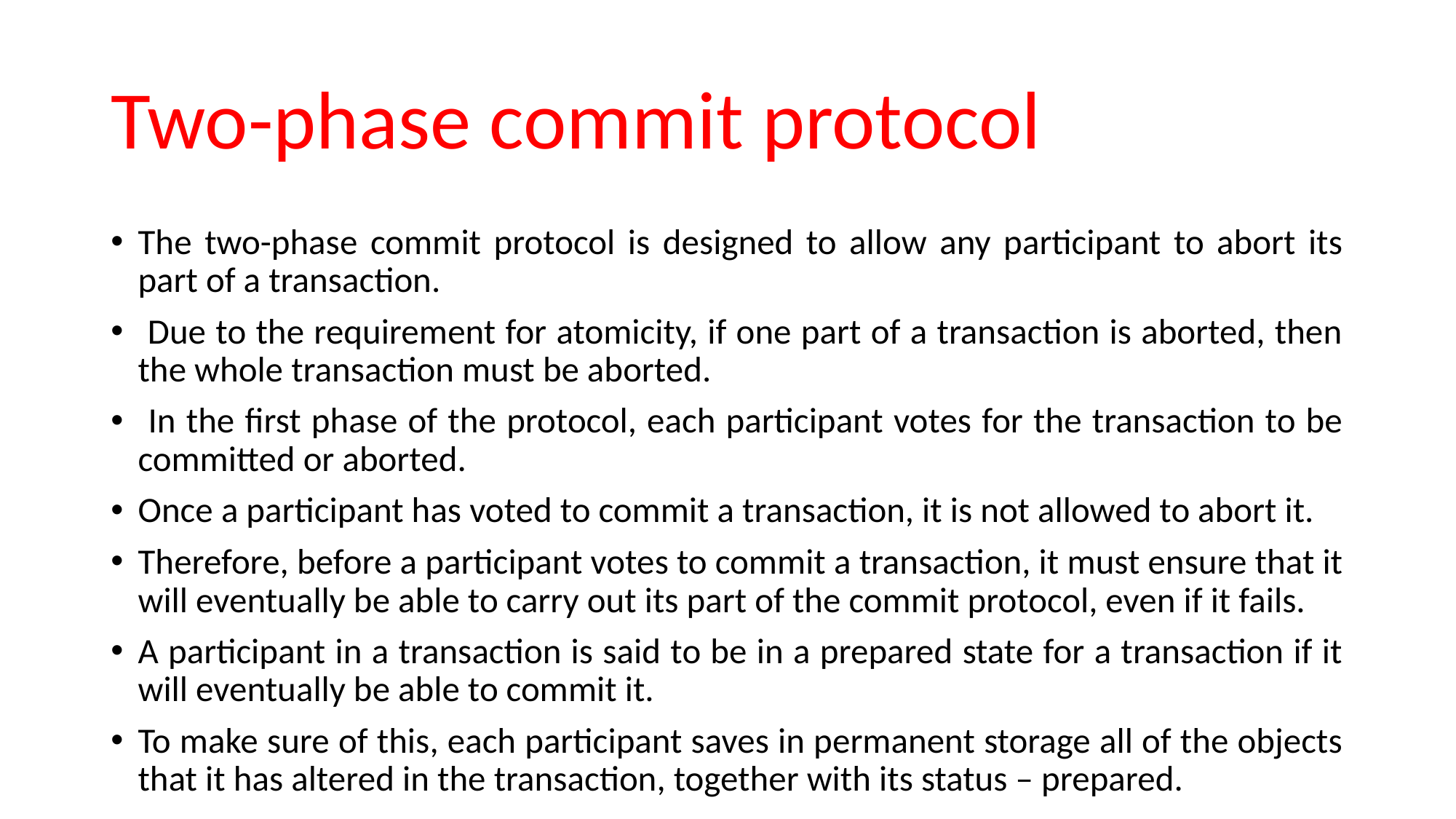

# Two-phase commit protocol
The two-phase commit protocol is designed to allow any participant to abort its part of a transaction.
 Due to the requirement for atomicity, if one part of a transaction is aborted, then the whole transaction must be aborted.
 In the first phase of the protocol, each participant votes for the transaction to be committed or aborted.
Once a participant has voted to commit a transaction, it is not allowed to abort it.
Therefore, before a participant votes to commit a transaction, it must ensure that it will eventually be able to carry out its part of the commit protocol, even if it fails.
A participant in a transaction is said to be in a prepared state for a transaction if it will eventually be able to commit it.
To make sure of this, each participant saves in permanent storage all of the objects that it has altered in the transaction, together with its status – prepared.